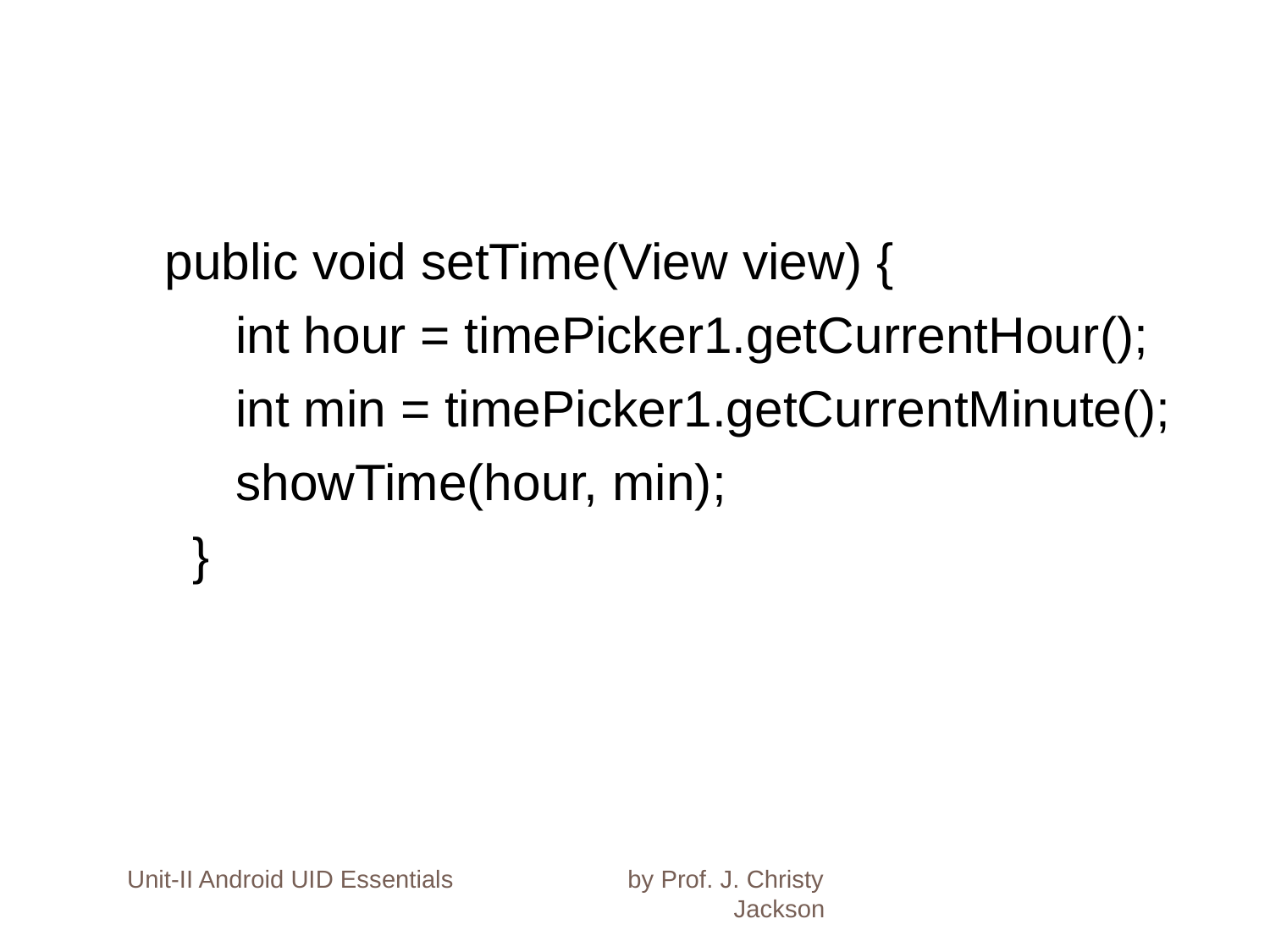

public void setTime(View view) {
      int hour = timePicker1.getCurrentHour();
      int min = timePicker1.getCurrentMinute();
      showTime(hour, min);
   }
Unit-II Android UID Essentials                         by Prof. J. Christy Jackson